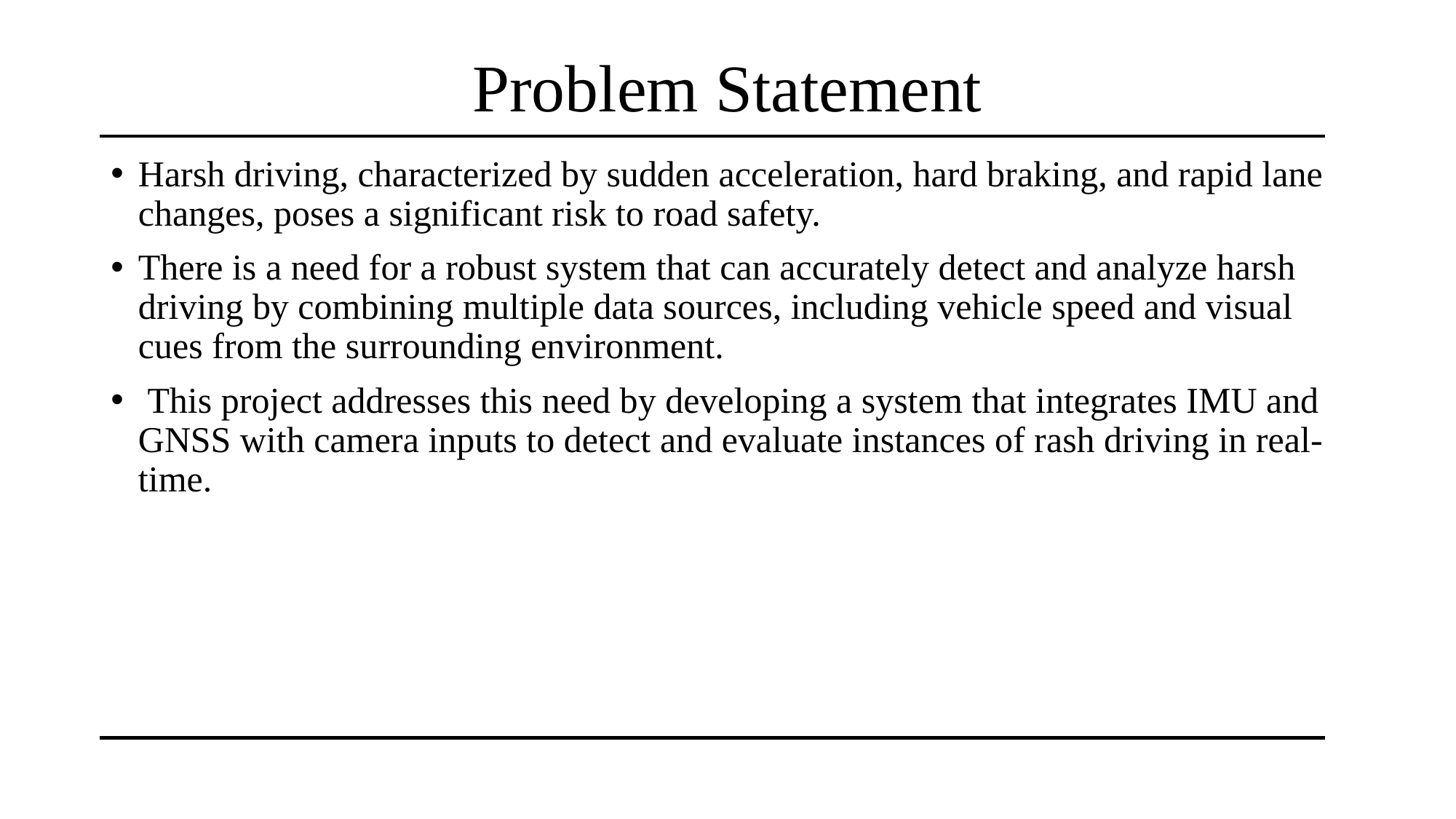

# Problem Statement
Harsh driving, characterized by sudden acceleration, hard braking, and rapid lane changes, poses a significant risk to road safety.
There is a need for a robust system that can accurately detect and analyze harsh driving by combining multiple data sources, including vehicle speed and visual cues from the surrounding environment.
 This project addresses this need by developing a system that integrates IMU and GNSS with camera inputs to detect and evaluate instances of rash driving in real-time.